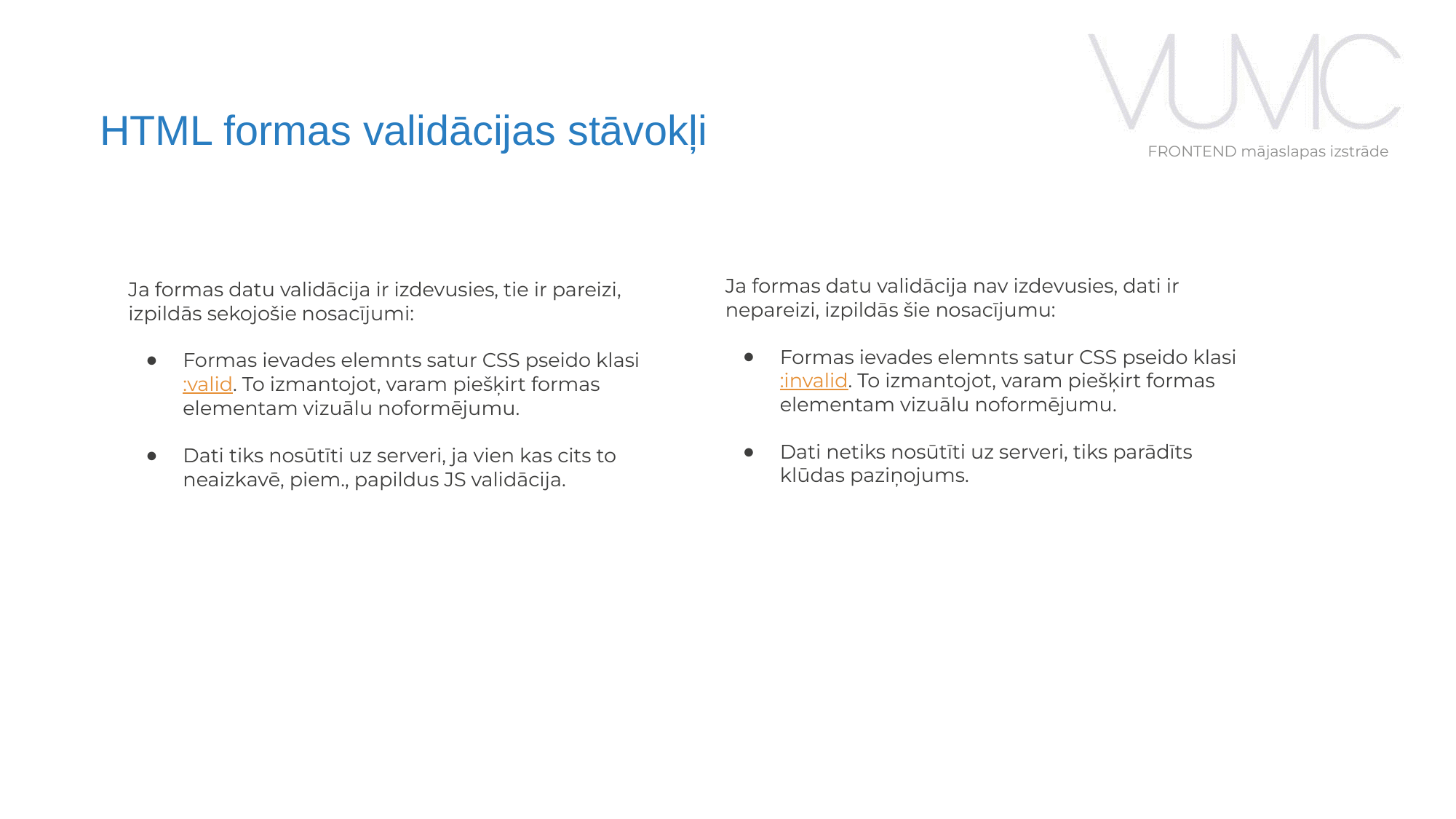

HTML formas validācijas stāvokļi
FRONTEND mājaslapas izstrāde

Ja formas datu validācija nav izdevusies, dati ir nepareizi, izpildās šie nosacījumu:

Formas ievades elemnts satur CSS pseido klasi :invalid. To izmantojot, varam piešķirt formas elementam vizuālu noformējumu.

Dati netiks nosūtīti uz serveri, tiks parādīts klūdas paziņojums.

Ja formas datu validācija ir izdevusies, tie ir pareizi, izpildās sekojošie nosacījumi:

Formas ievades elemnts satur CSS pseido klasi :valid. To izmantojot, varam piešķirt formas elementam vizuālu noformējumu.

Dati tiks nosūtīti uz serveri, ja vien kas cits to neaizkavē, piem., papildus JS validācija.
5